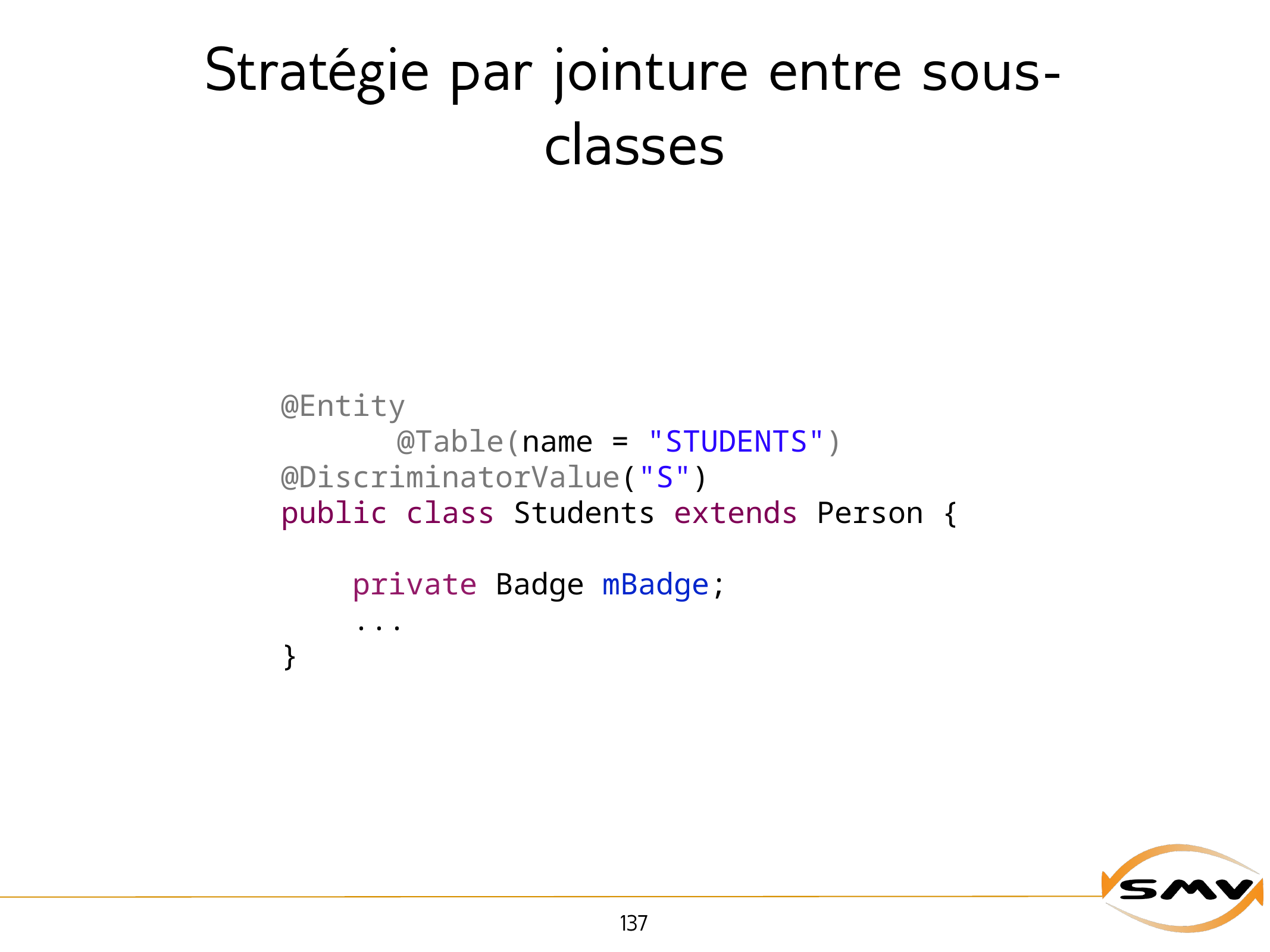

# Stratégie par jointure entre sous-classes
@Entity
@Table(name = "STUDENTS")
@DiscriminatorValue("S")
public class Students extends Person {

    private Badge mBadge;
    ...
}
137